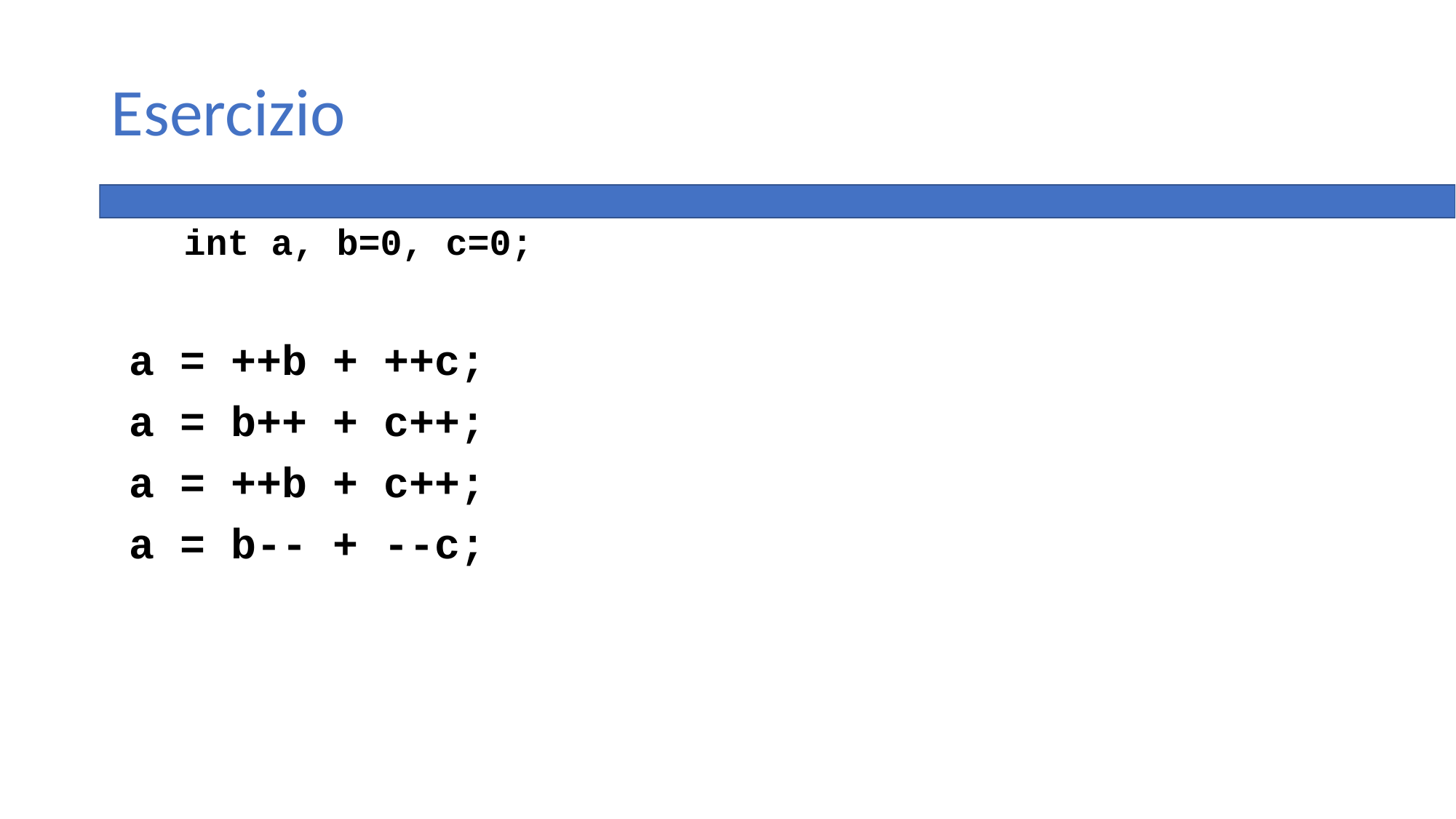

# Esercizio
int a, b=0, c=0;

a = ++b + ++c;
a = b++ + c++;
a = ++b + c++;
a = b-- + --c;